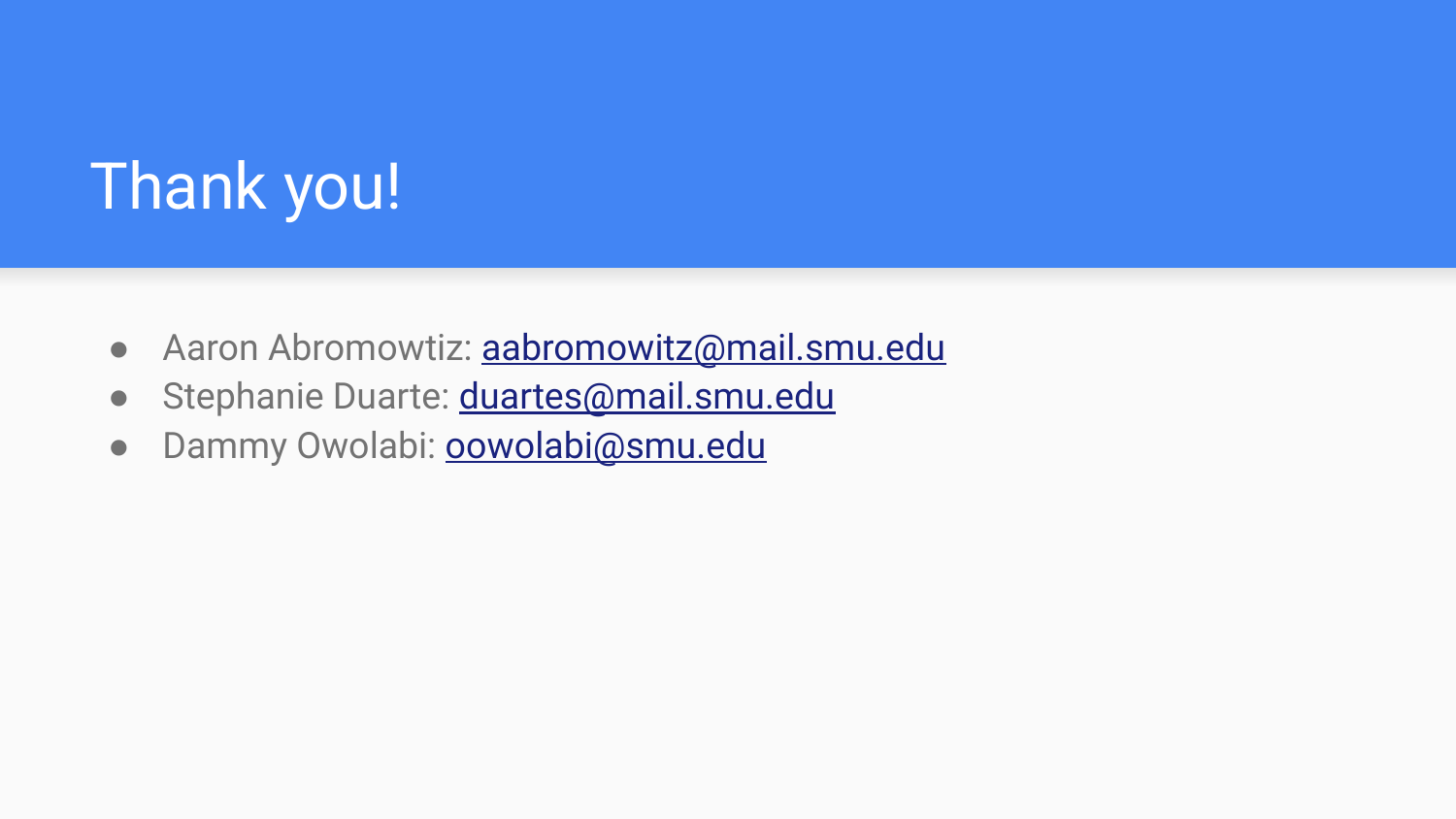

# Thank you!
Aaron Abromowtiz: aabromowitz@mail.smu.edu
Stephanie Duarte: duartes@mail.smu.edu
Dammy Owolabi: oowolabi@smu.edu